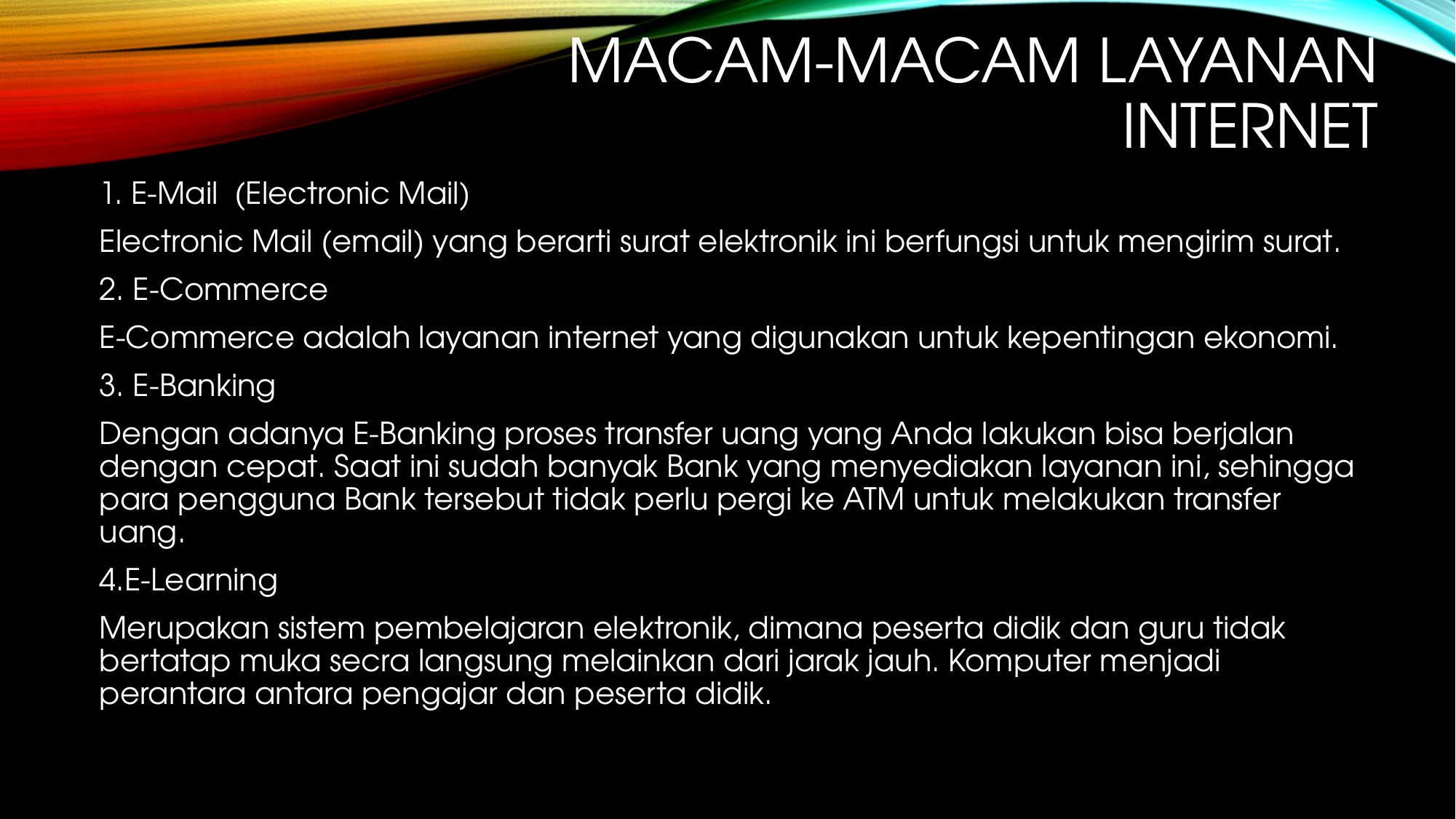

# Macam-macam layanan internet
1. E-Mail  (Electronic Mail)
Electronic Mail (email) yang berarti surat elektronik ini berfungsi untuk mengirim surat.
2. E-Commerce
E-Commerce adalah layanan internet yang digunakan untuk kepentingan ekonomi.
3. E-Banking
Dengan adanya E-Banking proses transfer uang yang Anda lakukan bisa berjalan dengan cepat. Saat ini sudah banyak Bank yang menyediakan layanan ini, sehingga para pengguna Bank tersebut tidak perlu pergi ke ATM untuk melakukan transfer uang.
4.E-Learning
Merupakan sistem pembelajaran elektronik, dimana peserta didik dan guru tidak bertatap muka secra langsung melainkan dari jarak jauh. Komputer menjadi perantara antara pengajar dan peserta didik.